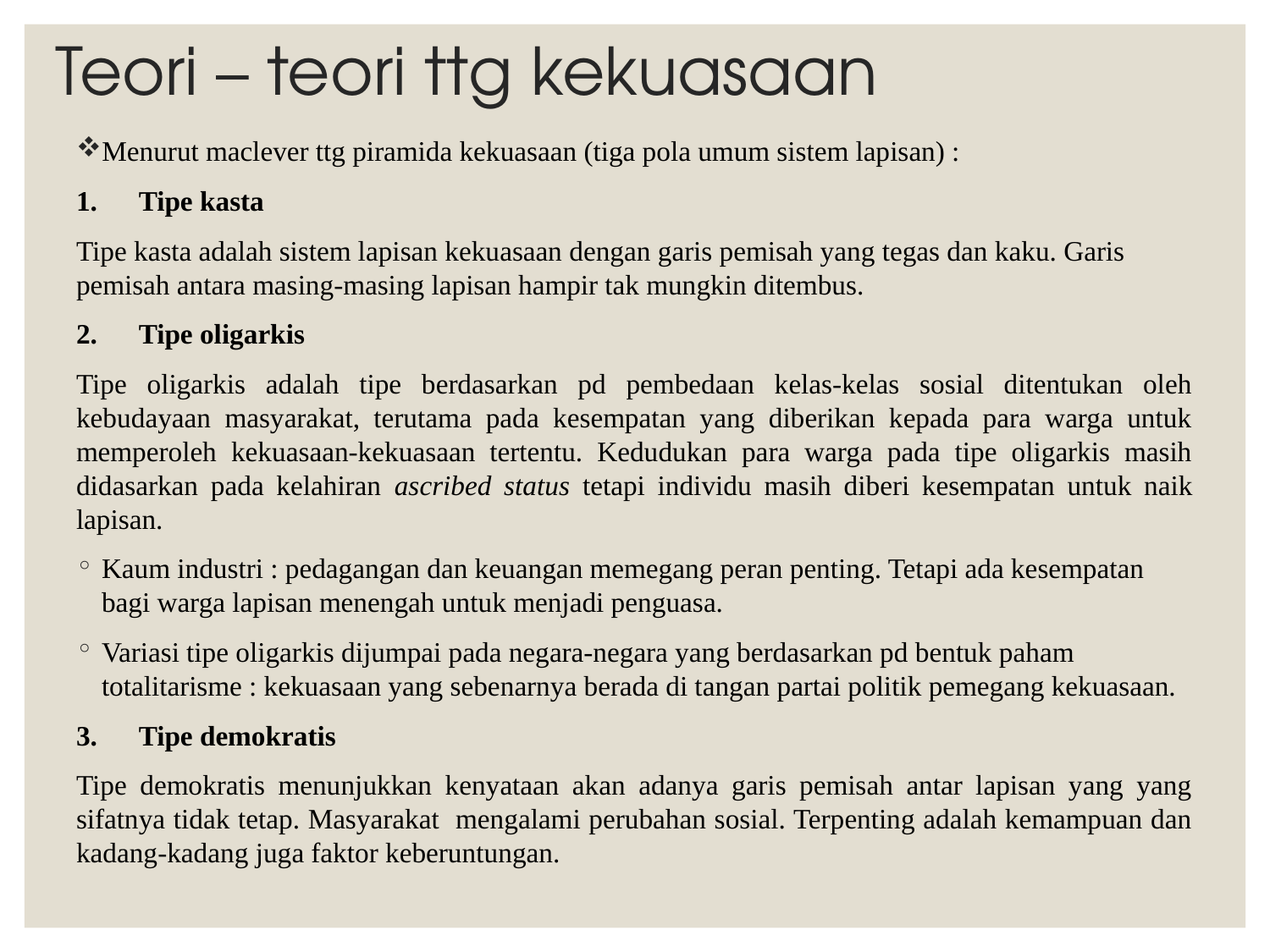

# Teori – teori ttg kekuasaan
Menurut maclever ttg piramida kekuasaan (tiga pola umum sistem lapisan) :
1.      Tipe kasta
Tipe kasta adalah sistem lapisan kekuasaan dengan garis pemisah yang tegas dan kaku. Garis pemisah antara masing-masing lapisan hampir tak mungkin ditembus.
2.      Tipe oligarkis
Tipe oligarkis adalah tipe berdasarkan pd pembedaan kelas-kelas sosial ditentukan oleh kebudayaan masyarakat, terutama pada kesempatan yang diberikan kepada para warga untuk memperoleh kekuasaan-kekuasaan tertentu. Kedudukan para warga pada tipe oligarkis masih didasarkan pada kelahiran ascribed status tetapi individu masih diberi kesempatan untuk naik lapisan.
Kaum industri : pedagangan dan keuangan memegang peran penting. Tetapi ada kesempatan bagi warga lapisan menengah untuk menjadi penguasa.
Variasi tipe oligarkis dijumpai pada negara-negara yang berdasarkan pd bentuk paham totalitarisme : kekuasaan yang sebenarnya berada di tangan partai politik pemegang kekuasaan.
3.      Tipe demokratis
Tipe demokratis menunjukkan kenyataan akan adanya garis pemisah antar lapisan yang yang sifatnya tidak tetap. Masyarakat  mengalami perubahan sosial. Terpenting adalah kemampuan dan kadang-kadang juga faktor keberuntungan.